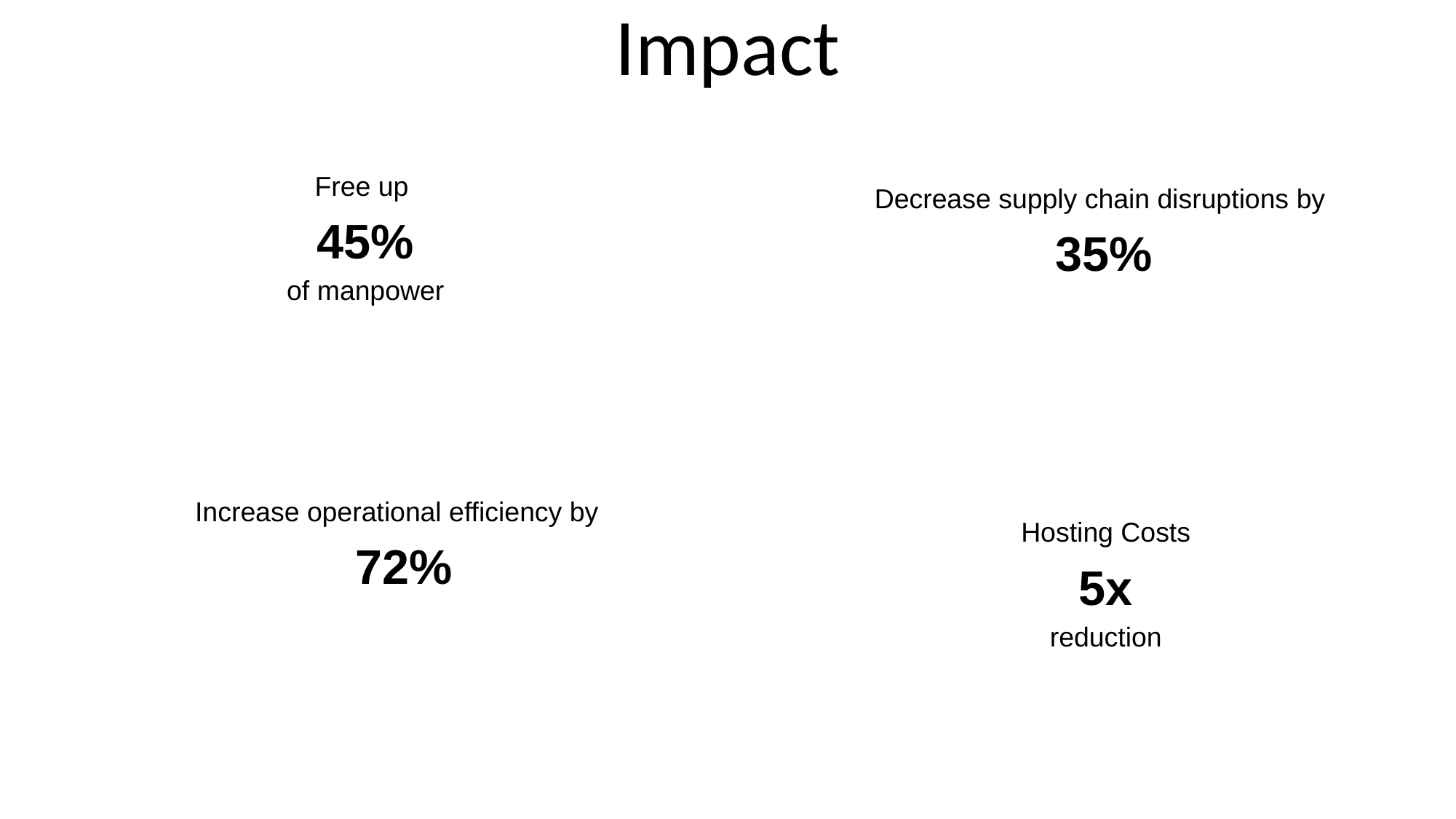

# Impact

Decrease supply chain disruptions by
 35%

Free up
45%
of manpower

Increase operational efficiency by
 72%

Hosting Costs
5x
reduction